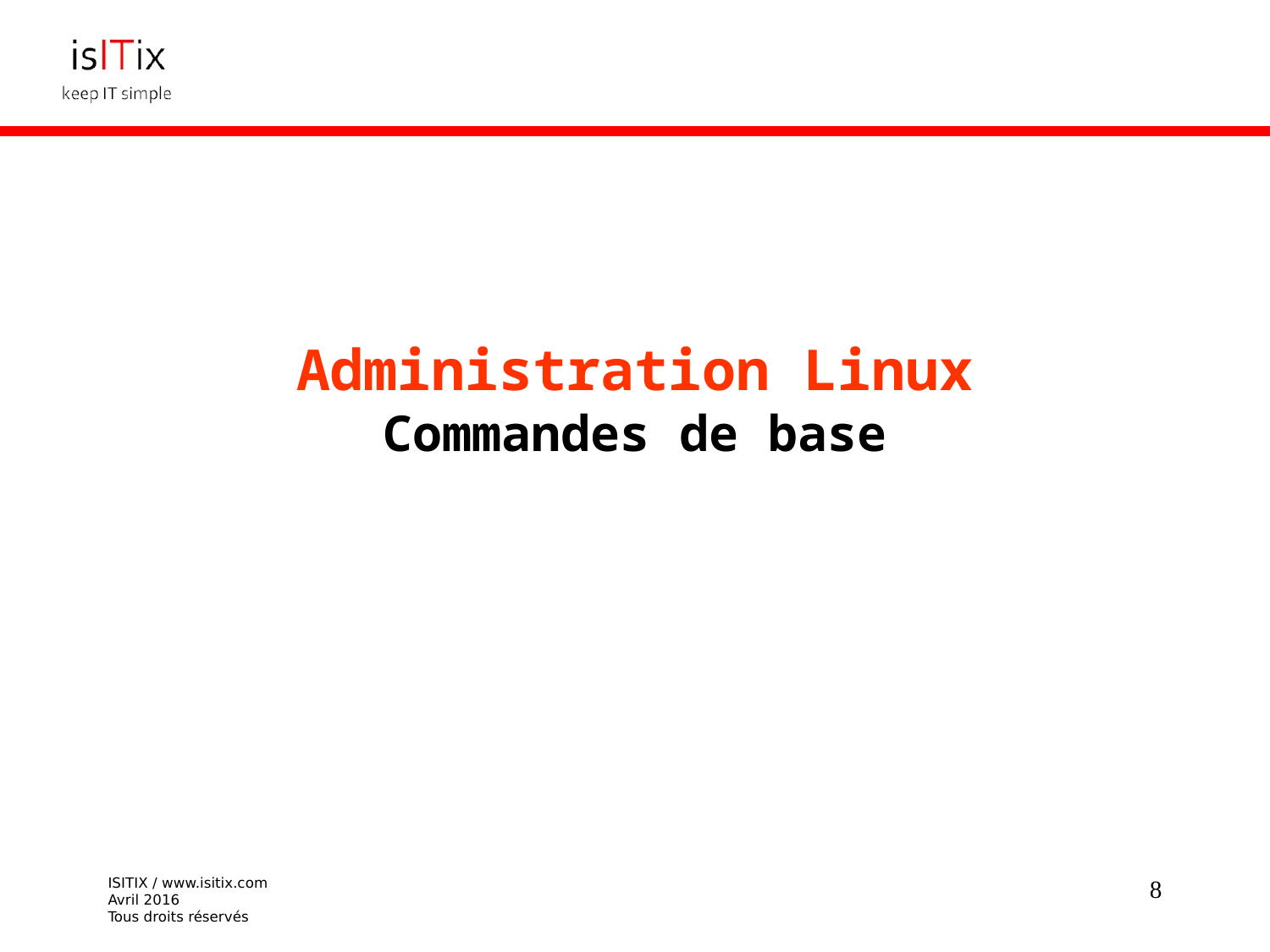

# Administration Linux Commandes de base
ISITIX / www.isitix.com
Avril 2016
Tous droits réservés
8